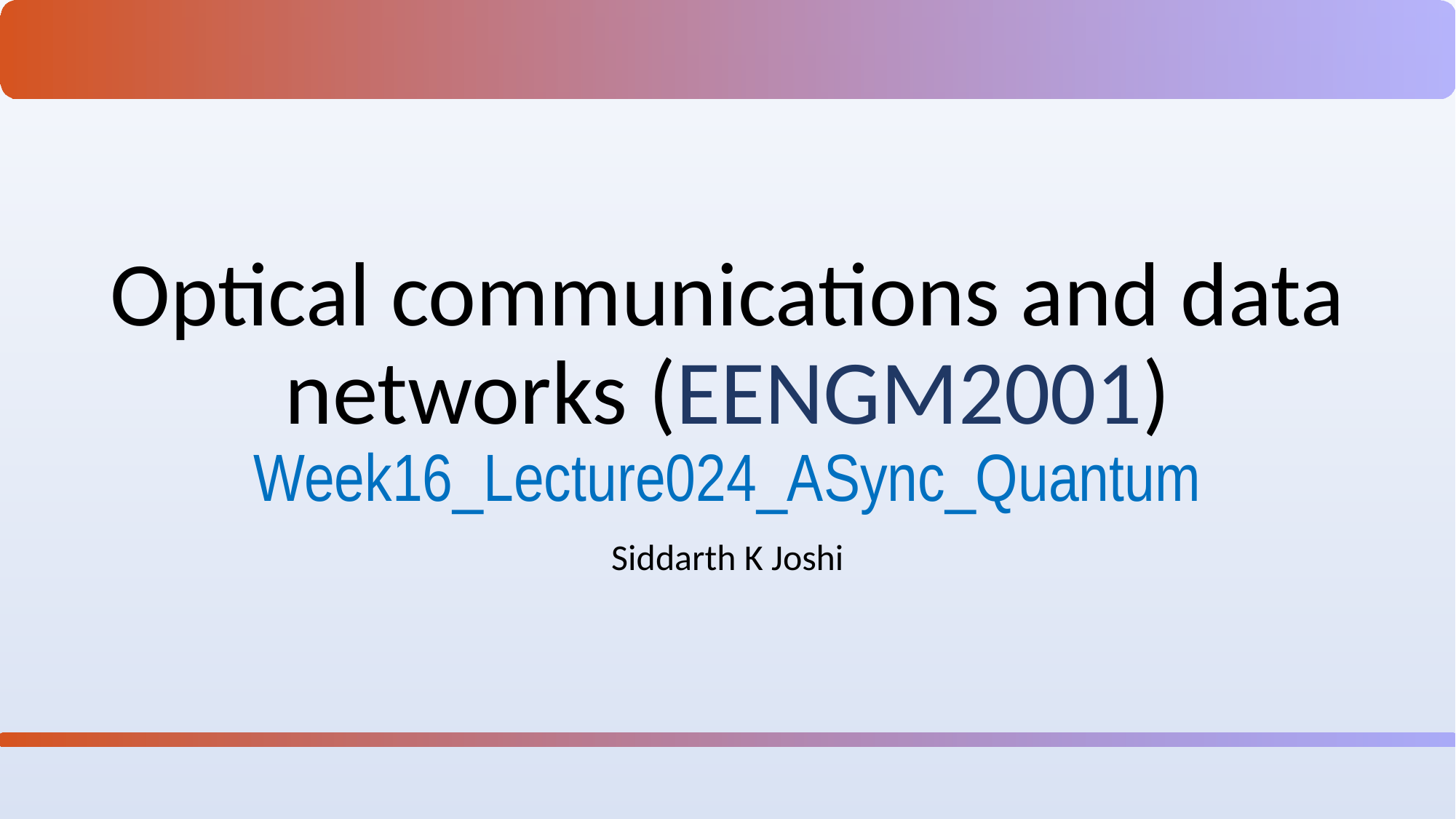

# Optical communications and data networks (EENGM2001) Week16_Lecture024_ASync_Quantum
Siddarth K Joshi